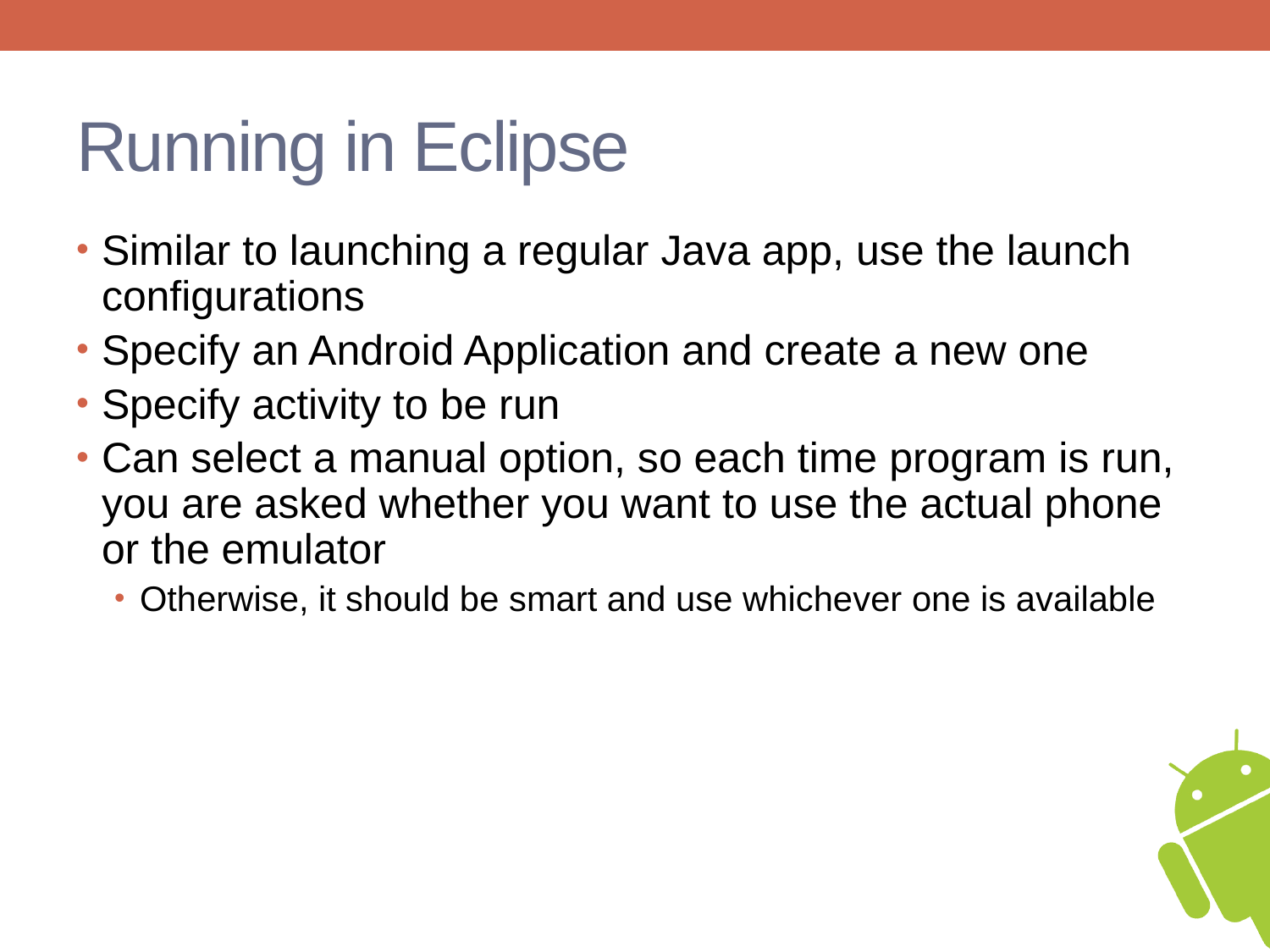

# Running in Eclipse
Similar to launching a regular Java app, use the launch configurations
Specify an Android Application and create a new one
Specify activity to be run
Can select a manual option, so each time program is run, you are asked whether you want to use the actual phone or the emulator
Otherwise, it should be smart and use whichever one is available